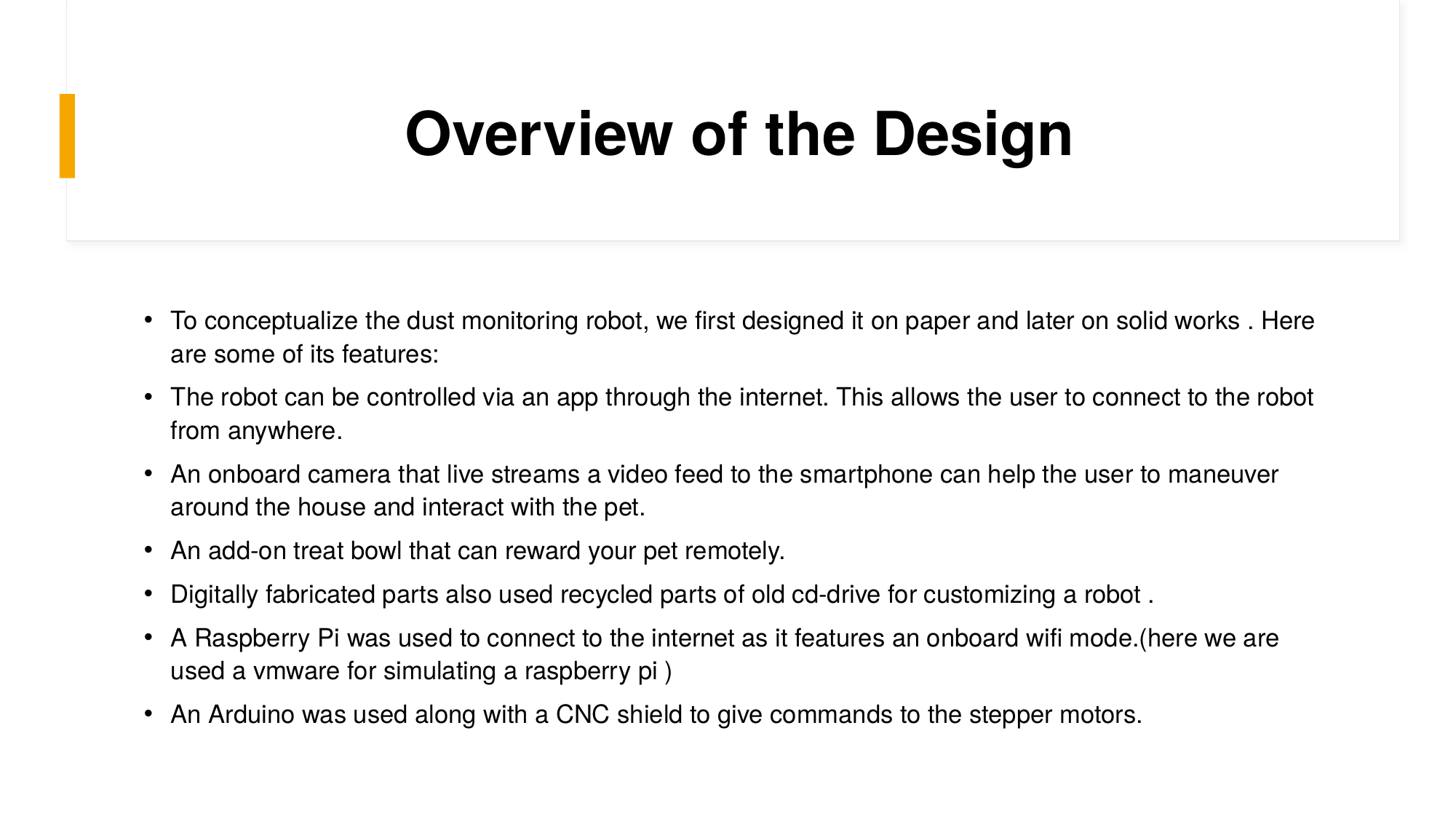

# Overview of the Design
To conceptualize the dust monitoring robot, we first designed it on paper and later on solid works . Here are some of its features:
The robot can be controlled via an app through the internet. This allows the user to connect to the robot from anywhere.
An onboard camera that live streams a video feed to the smartphone can help the user to maneuver around the house and interact with the pet.
An add-on treat bowl that can reward your pet remotely.
Digitally fabricated parts also used recycled parts of old cd-drive for customizing a robot .
A Raspberry Pi was used to connect to the internet as it features an onboard wifi mode.(here we are used a vmware for simulating a raspberry pi )
An Arduino was used along with a CNC shield to give commands to the stepper motors.